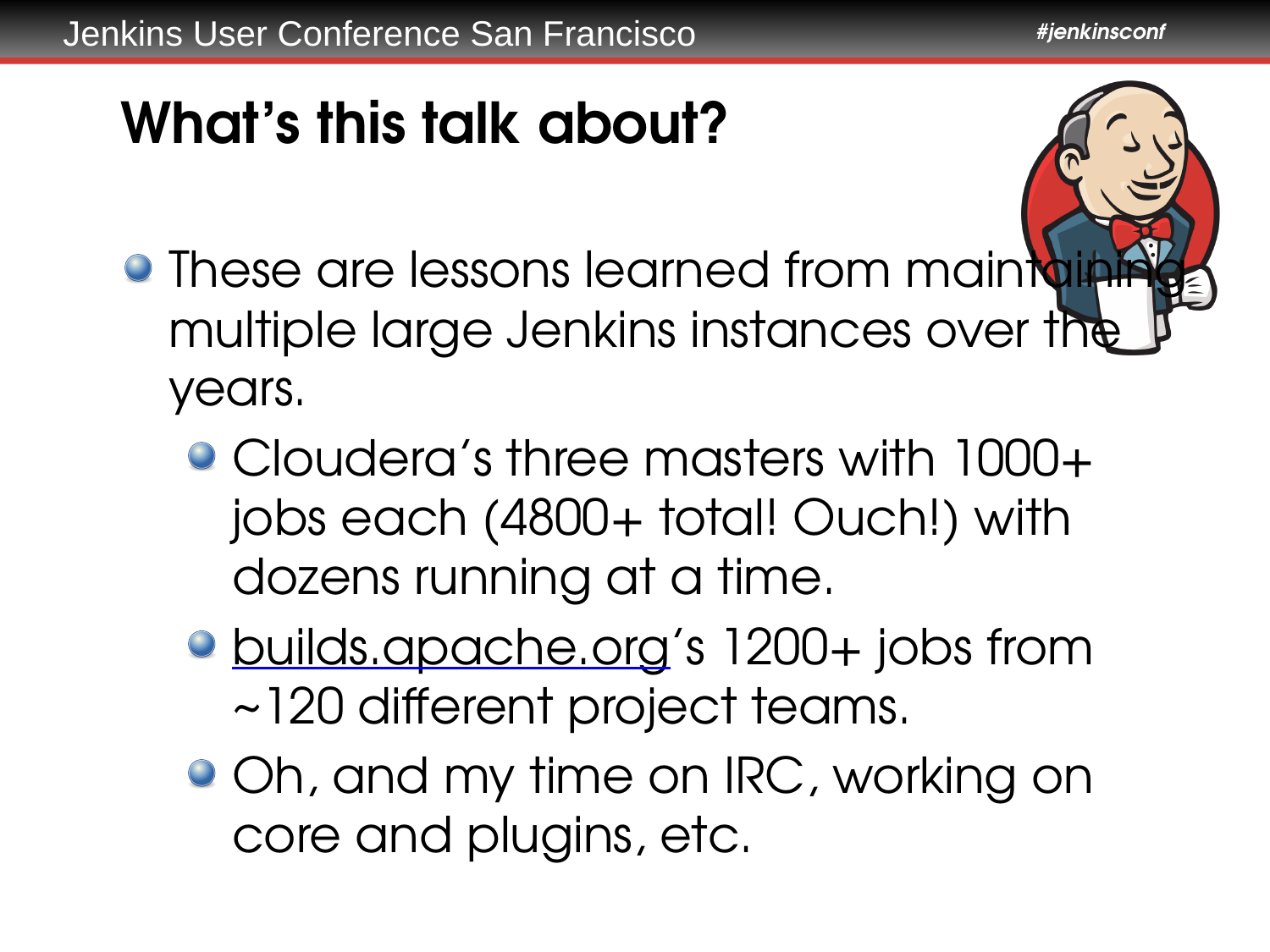

# What’s this talk about?
These are lessons learned from maintaining multiple large Jenkins instances over the years.
Cloudera’s three masters with 1000+ jobs each (4800+ total! Ouch!) with dozens running at a time.
builds.apache.org’s 1200+ jobs from ~120 different project teams.
Oh, and my time on IRC, working on core and plugins, etc.
3